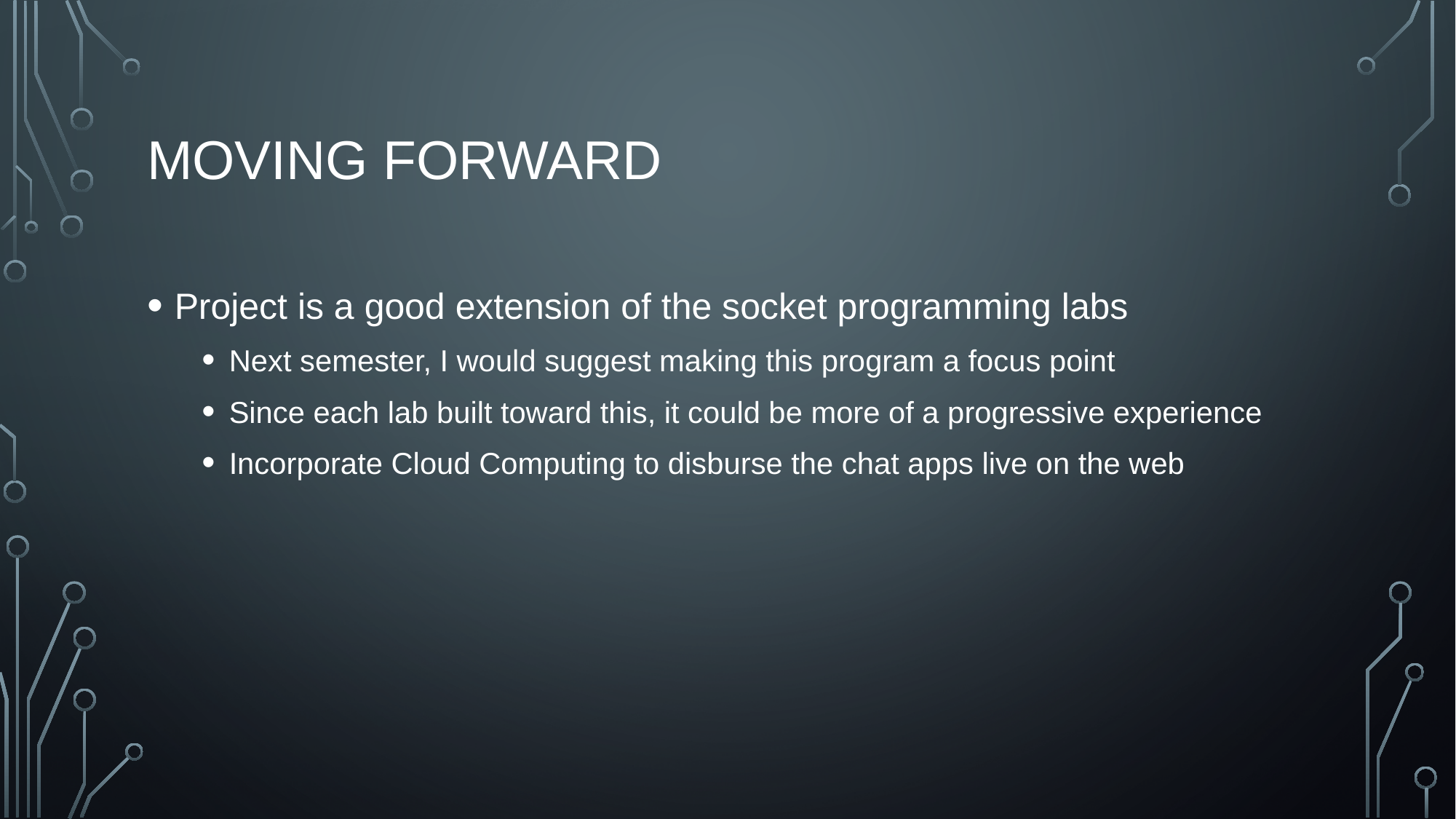

# Moving forward
Project is a good extension of the socket programming labs
Next semester, I would suggest making this program a focus point
Since each lab built toward this, it could be more of a progressive experience
Incorporate Cloud Computing to disburse the chat apps live on the web